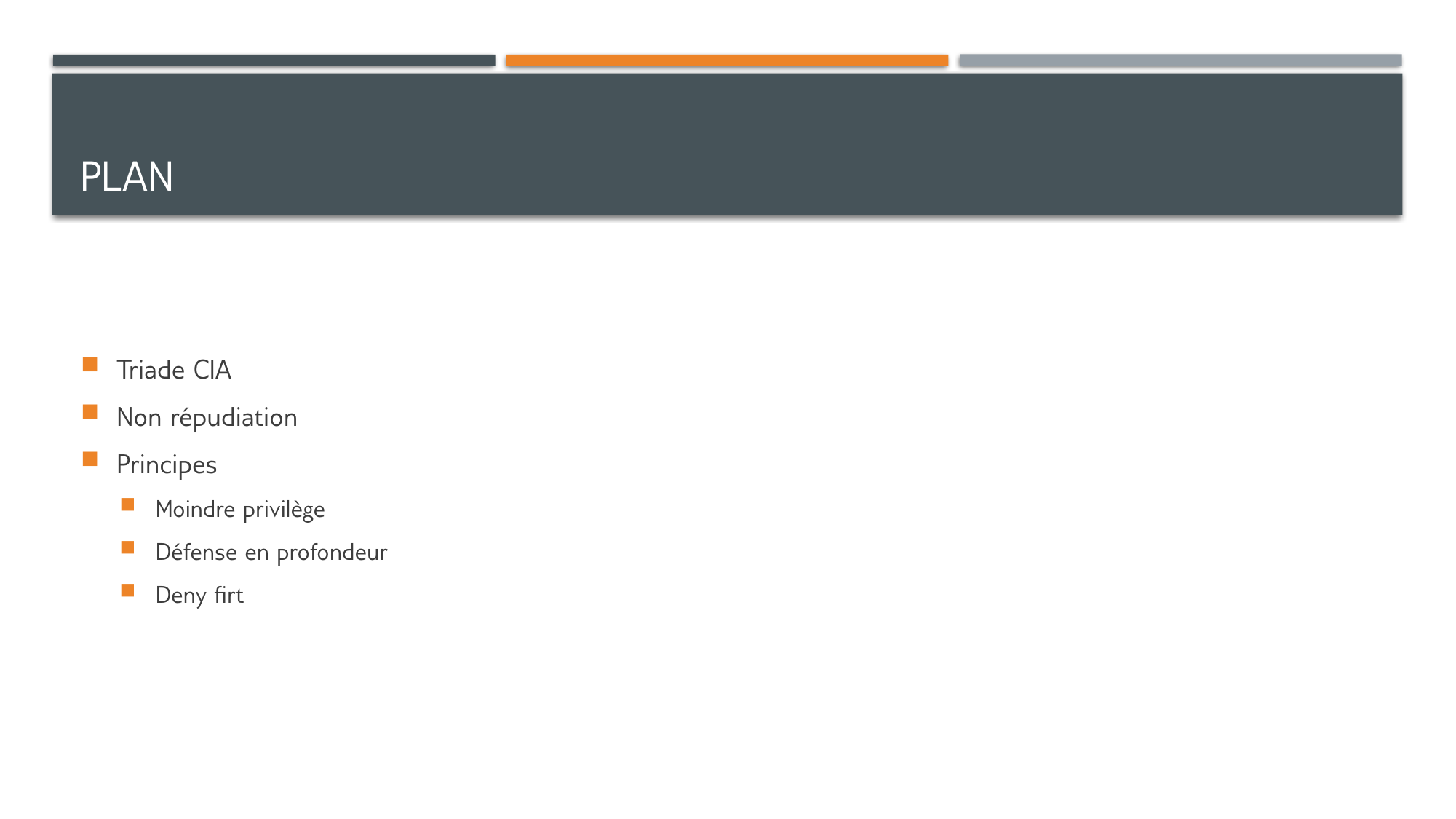

# PLan
Triade CIA
Non répudiation
Principes
Moindre privilège
Défense en profondeur
Deny firt